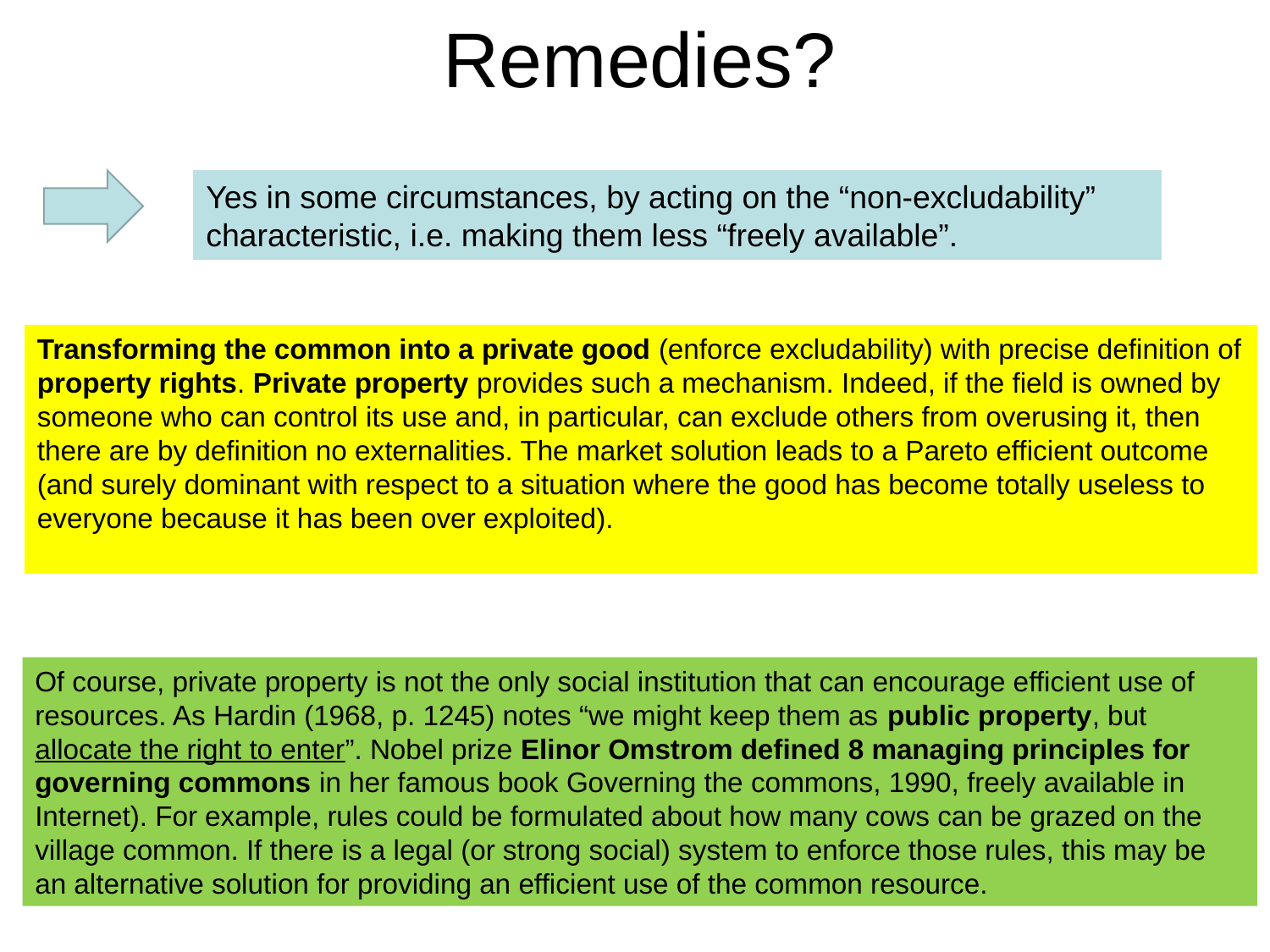

22
# Remedies?

Yes in some circumstances, by acting on the “non-excludability” characteristic, i.e. making them less “freely available”.
Transforming the common into a private good (enforce excludability) with precise definition of property rights. Private property provides such a mechanism. Indeed, if the field is owned by someone who can control its use and, in particular, can exclude others from overusing it, then there are by definition no externalities. The market solution leads to a Pareto efficient outcome (and surely dominant with respect to a situation where the good has become totally useless to everyone because it has been over exploited).

Of course, private property is not the only social institution that can encourage efficient use of resources. As Hardin (1968, p. 1245) notes “we might keep them as public property, but allocate the right to enter”. Nobel prize Elinor Omstrom defined 8 managing principles for governing commons in her famous book Governing the commons, 1990, freely available in Internet). For example, rules could be formulated about how many cows can be grazed on the village common. If there is a legal (or strong social) system to enforce those rules, this may be an alternative solution for providing an efficient use of the common resource.